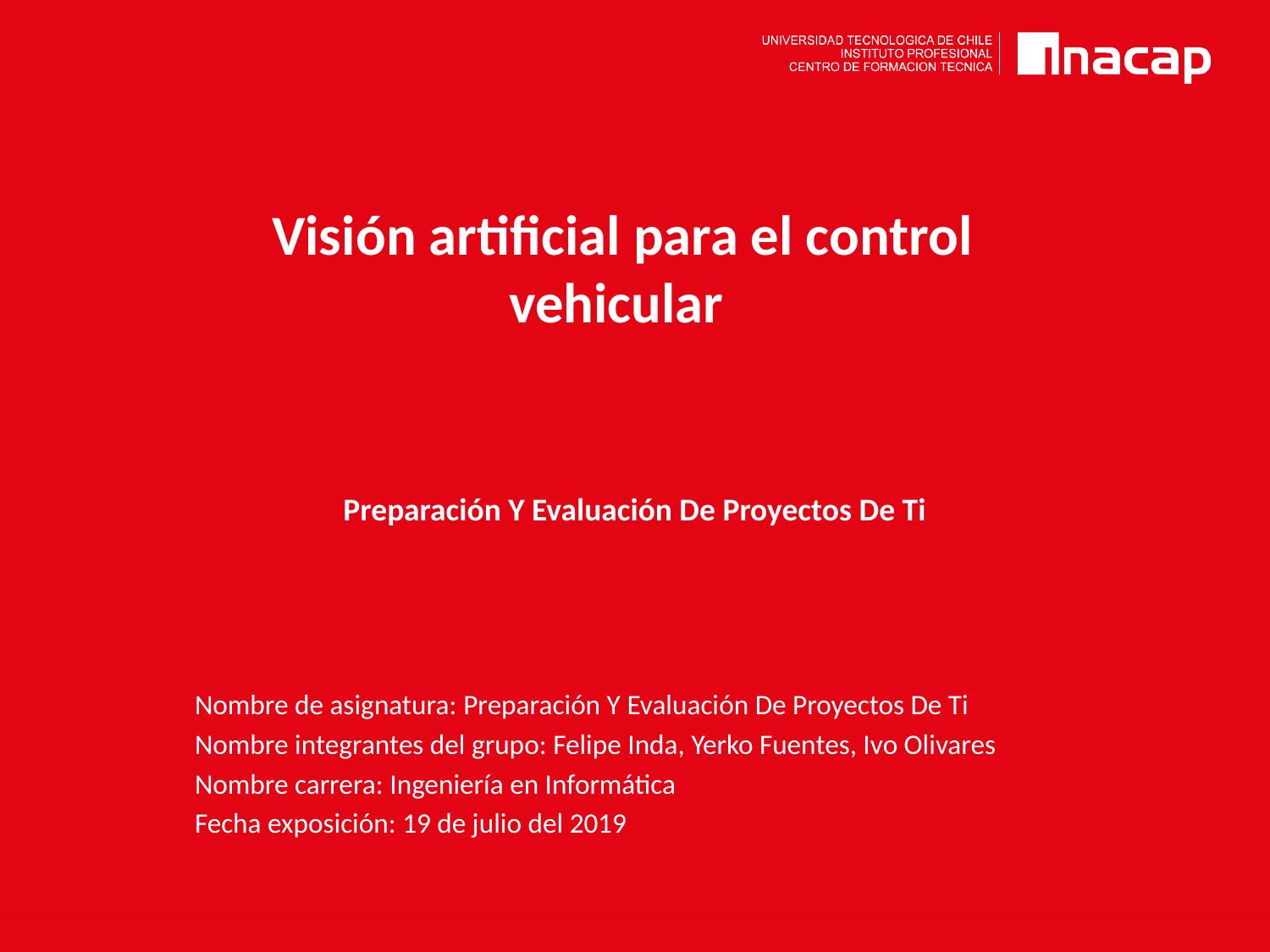

# Visión artificial para el control vehicular
Preparación Y Evaluación De Proyectos De Ti
Nombre de asignatura: Preparación Y Evaluación De Proyectos De Ti
Nombre integrantes del grupo: Felipe Inda, Yerko Fuentes, Ivo Olivares
Nombre carrera: Ingeniería en Informática
Fecha exposición: 19 de julio del 2019